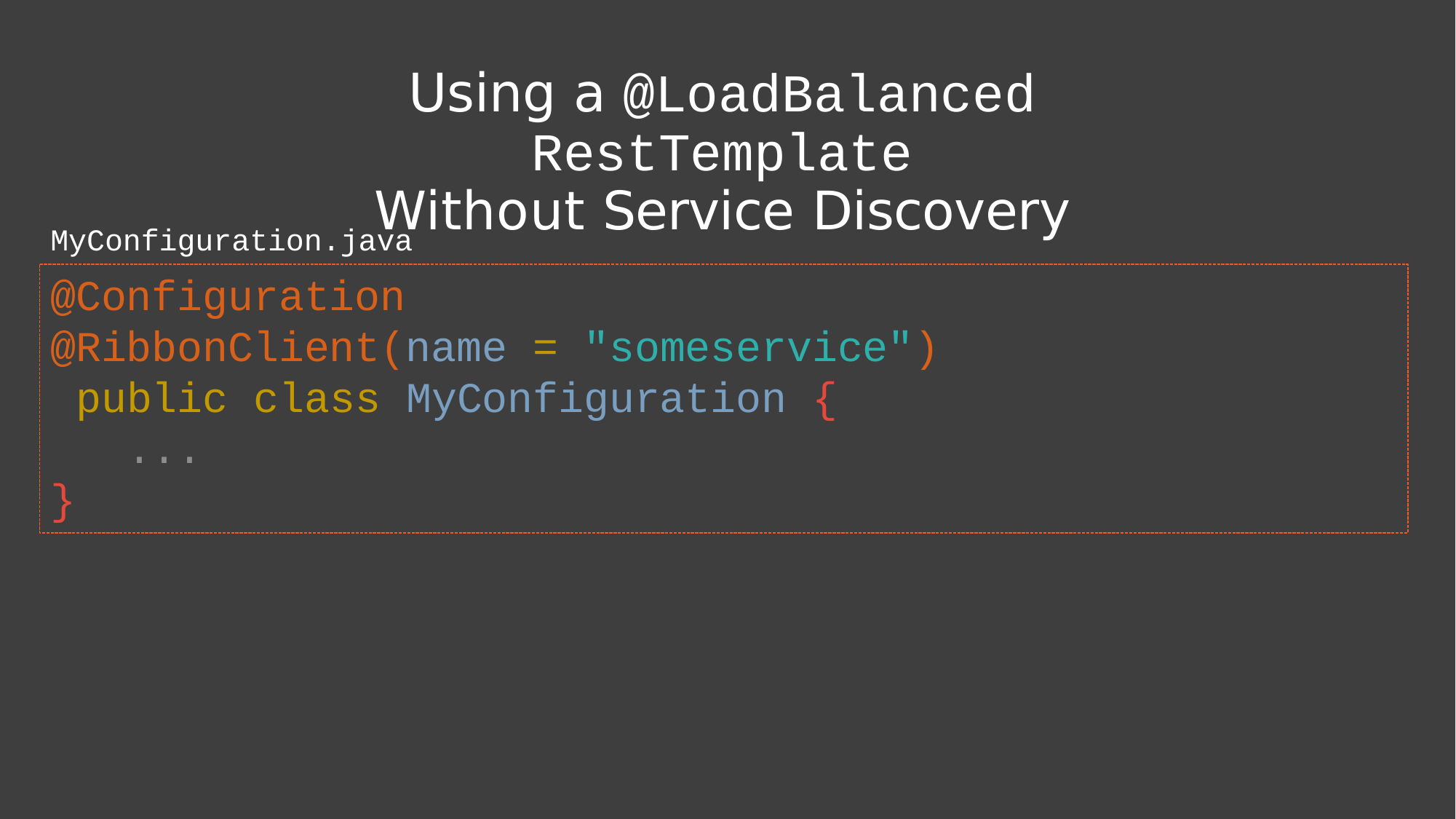

# Using a @LoadBalanced RestTemplate
Without Service Discovery
MyConfiguration.java
@Configuration
@RibbonClient(name = "someservice")  public class MyConfiguration {
...
}

23